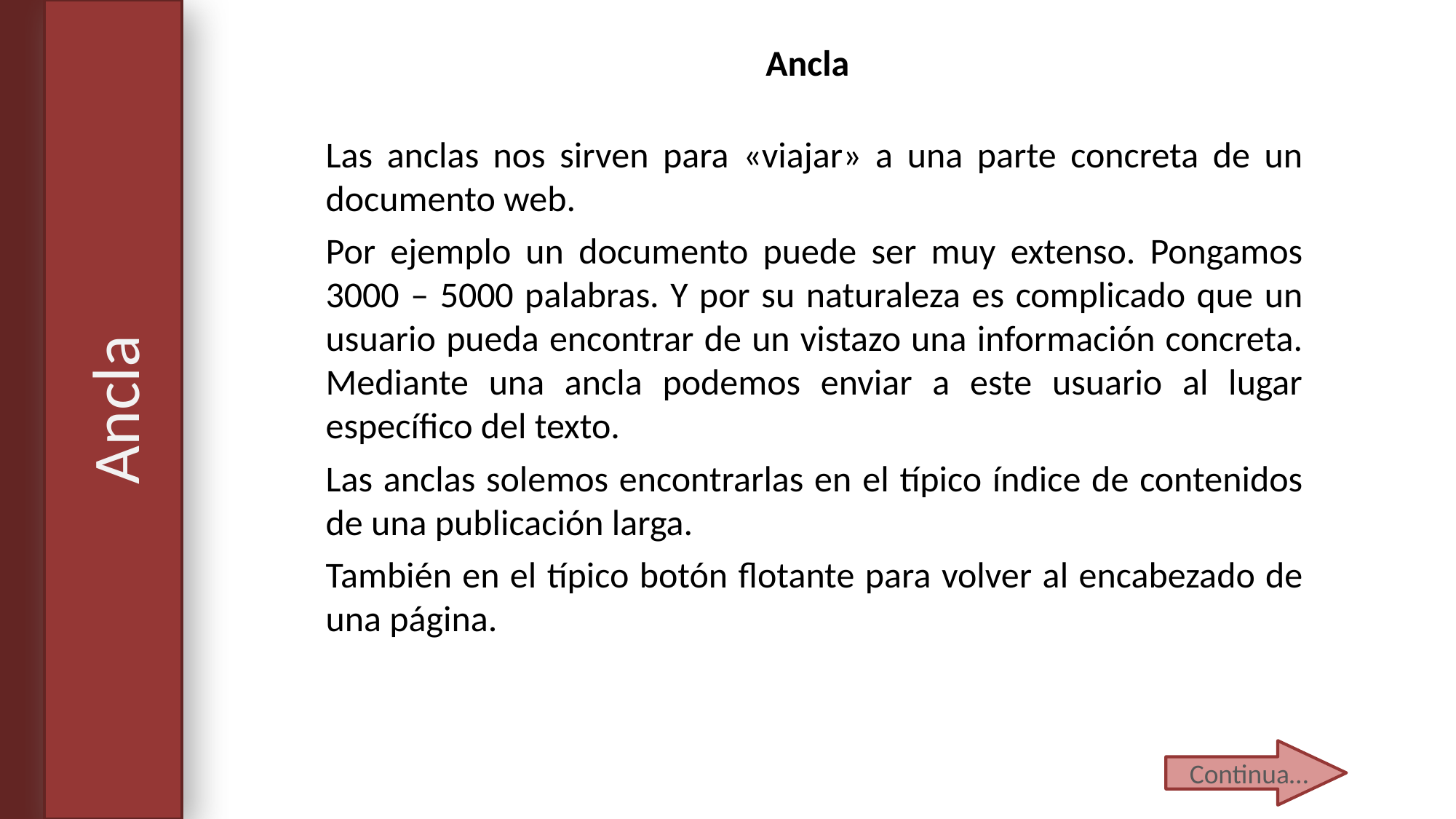

Ancla
Las anclas nos sirven para «viajar» a una parte concreta de un documento web.
Por ejemplo un documento puede ser muy extenso. Pongamos 3000 – 5000 palabras. Y por su naturaleza es complicado que un usuario pueda encontrar de un vistazo una información concreta. Mediante una ancla podemos enviar a este usuario al lugar específico del texto.
Las anclas solemos encontrarlas en el típico índice de contenidos de una publicación larga.
También en el típico botón flotante para volver al encabezado de una página.
# Ancla

Continua…